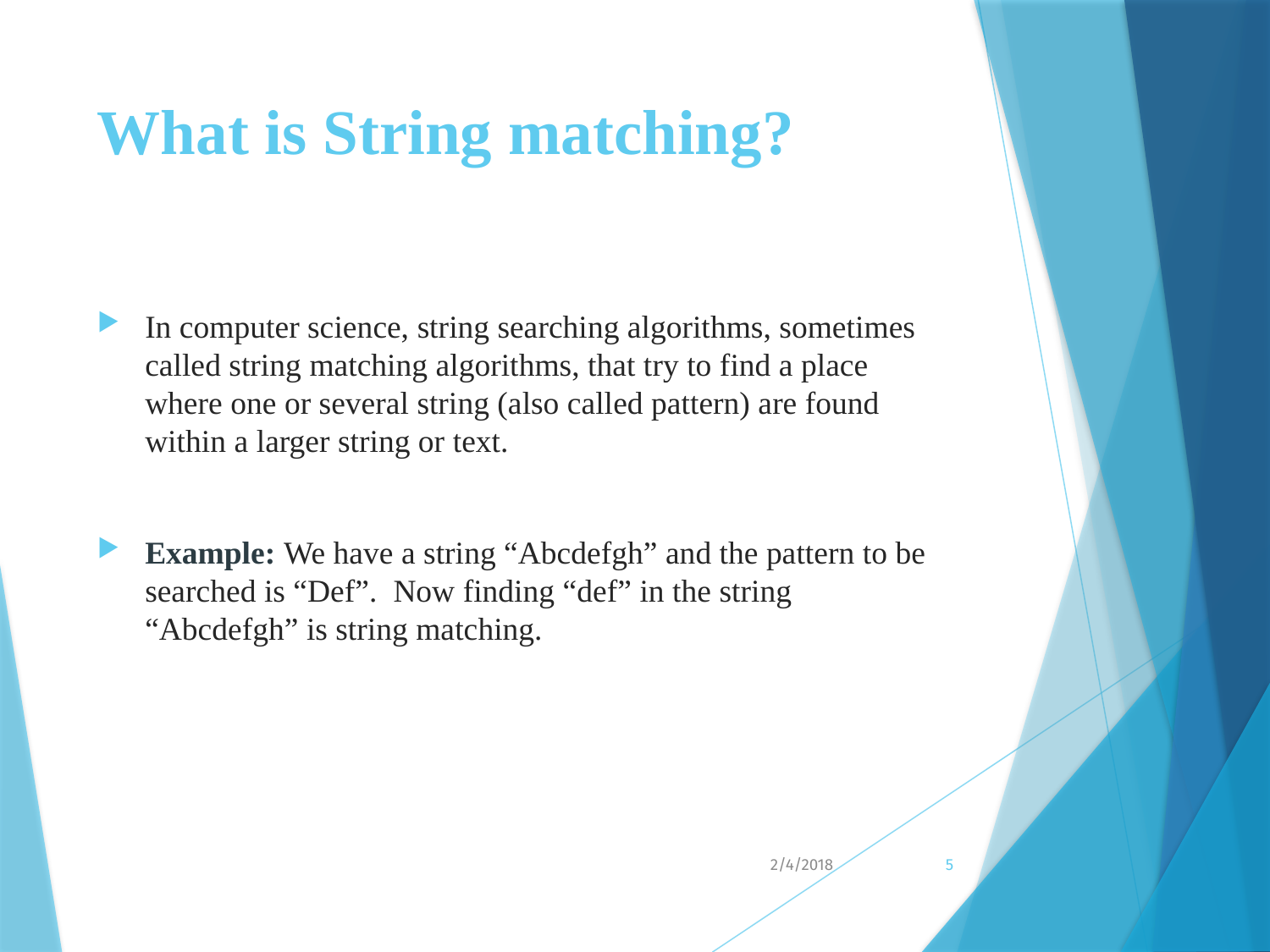

# What is String matching?
In computer science, string searching algorithms, sometimes called string matching algorithms, that try to find a place where one or several string (also called pattern) are found within a larger string or text.

Example: We have a string “Abcdefgh” and the pattern to be searched is “Def”.  Now finding “def” in the string “Abcdefgh” is string matching.
2/4/2018
5